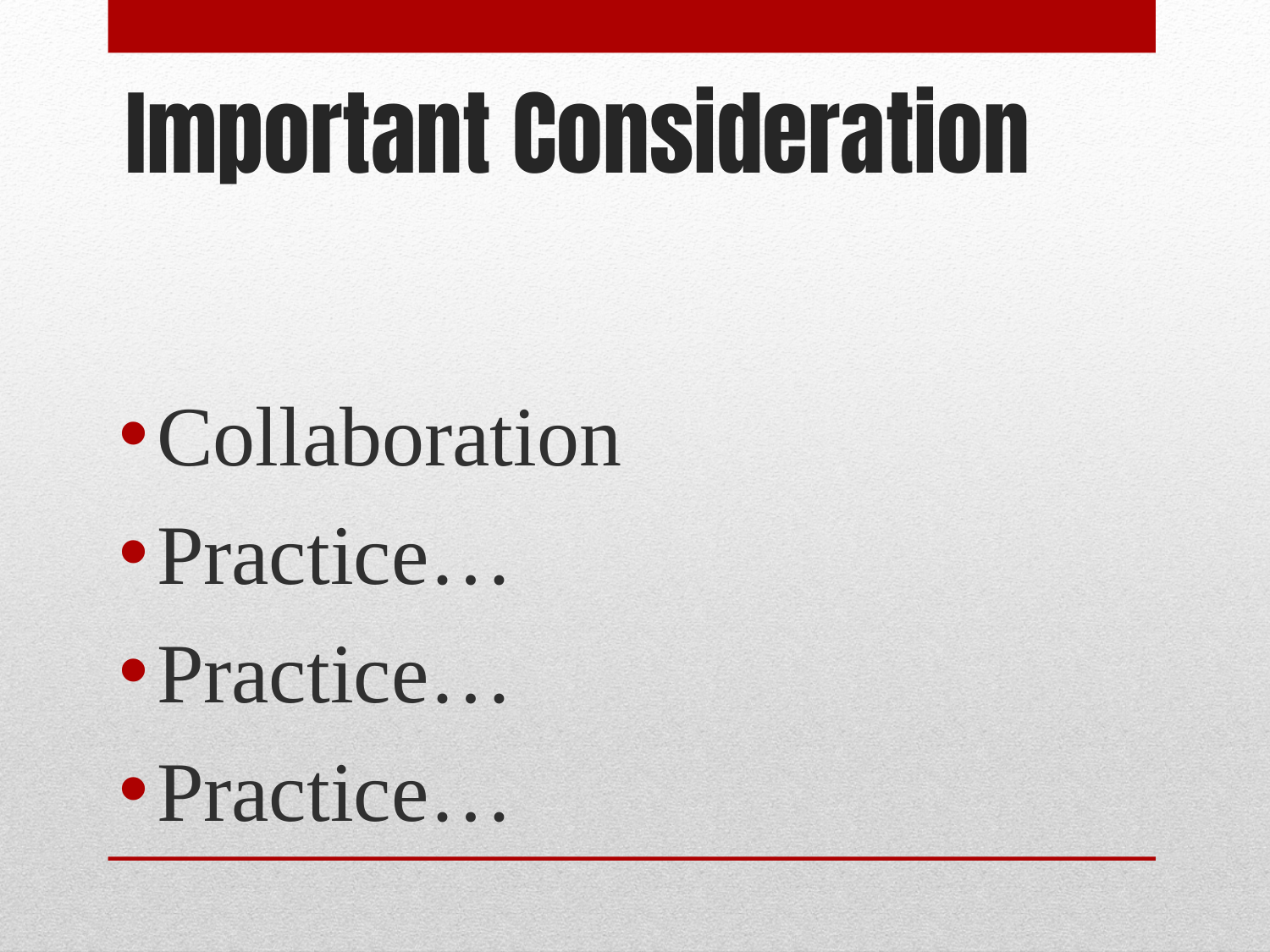

# Important Consideration

Collaboration
Practice…
Practice…
Practice…